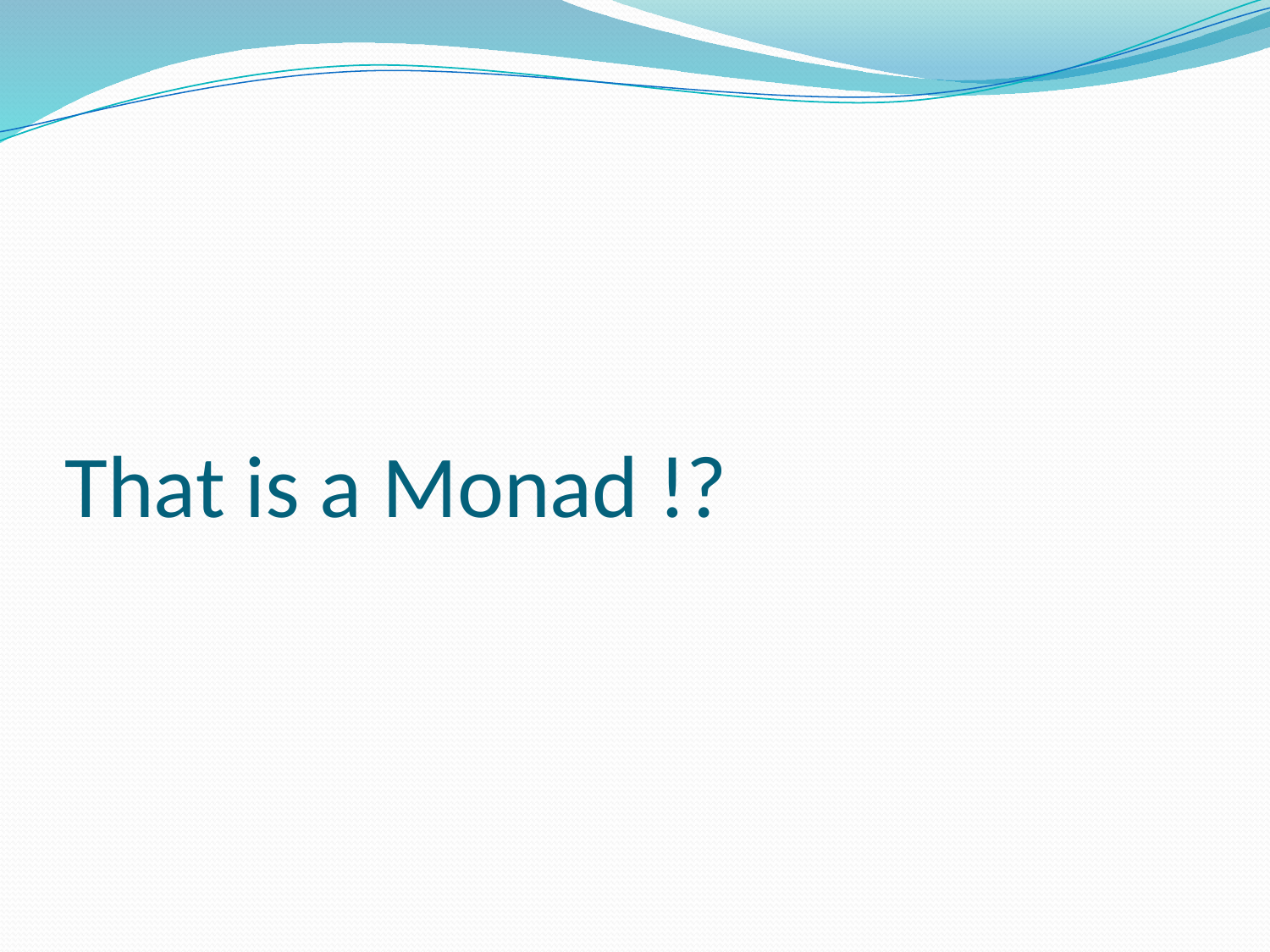

# That is a Monad !
?